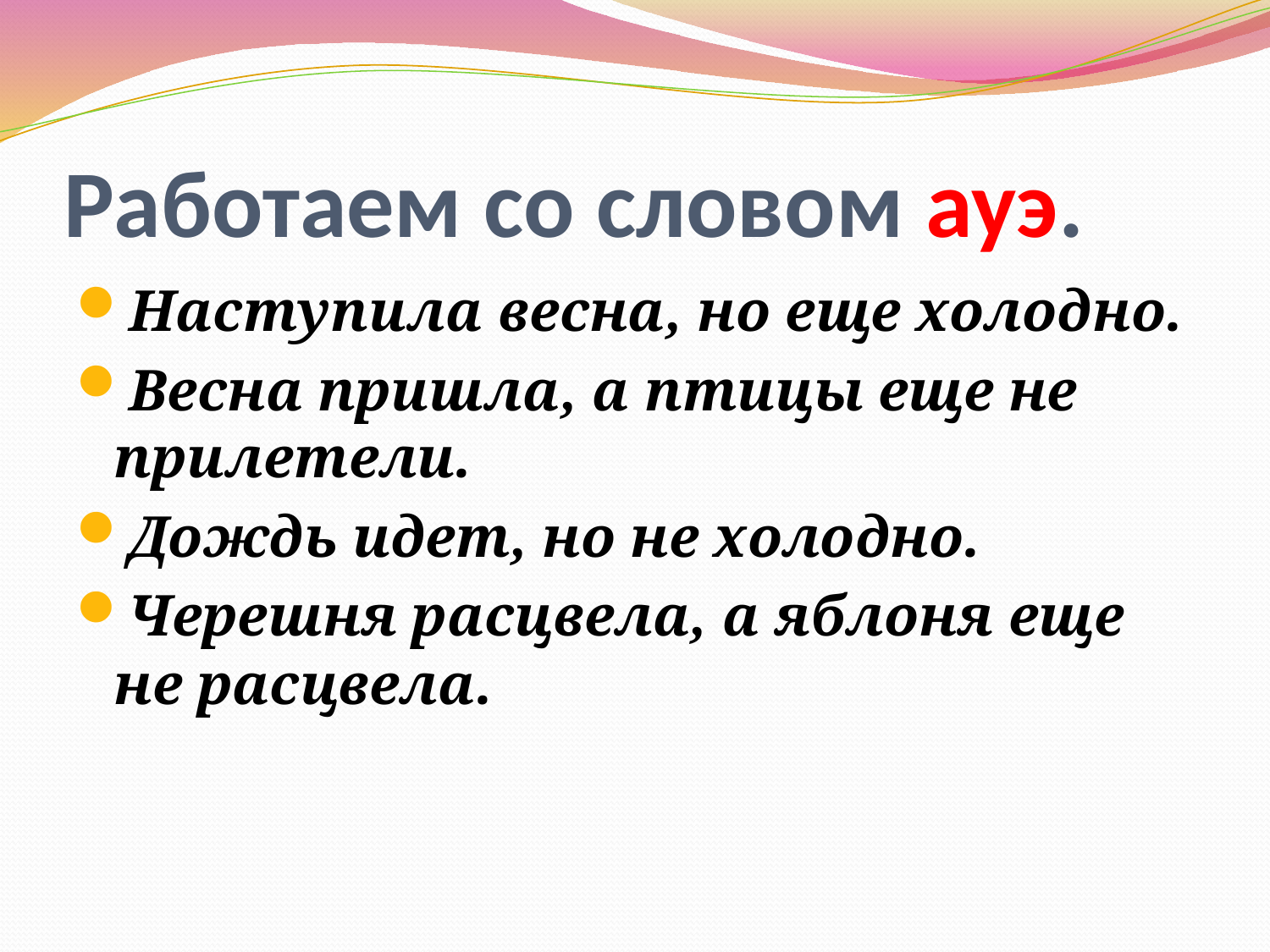

# Работаем со словом ауэ.
Наступила весна, но еще холодно.
Весна пришла, а птицы еще не прилетели.
Дождь идет, но не холодно.
Черешня расцвела, а яблоня еще не расцвела.